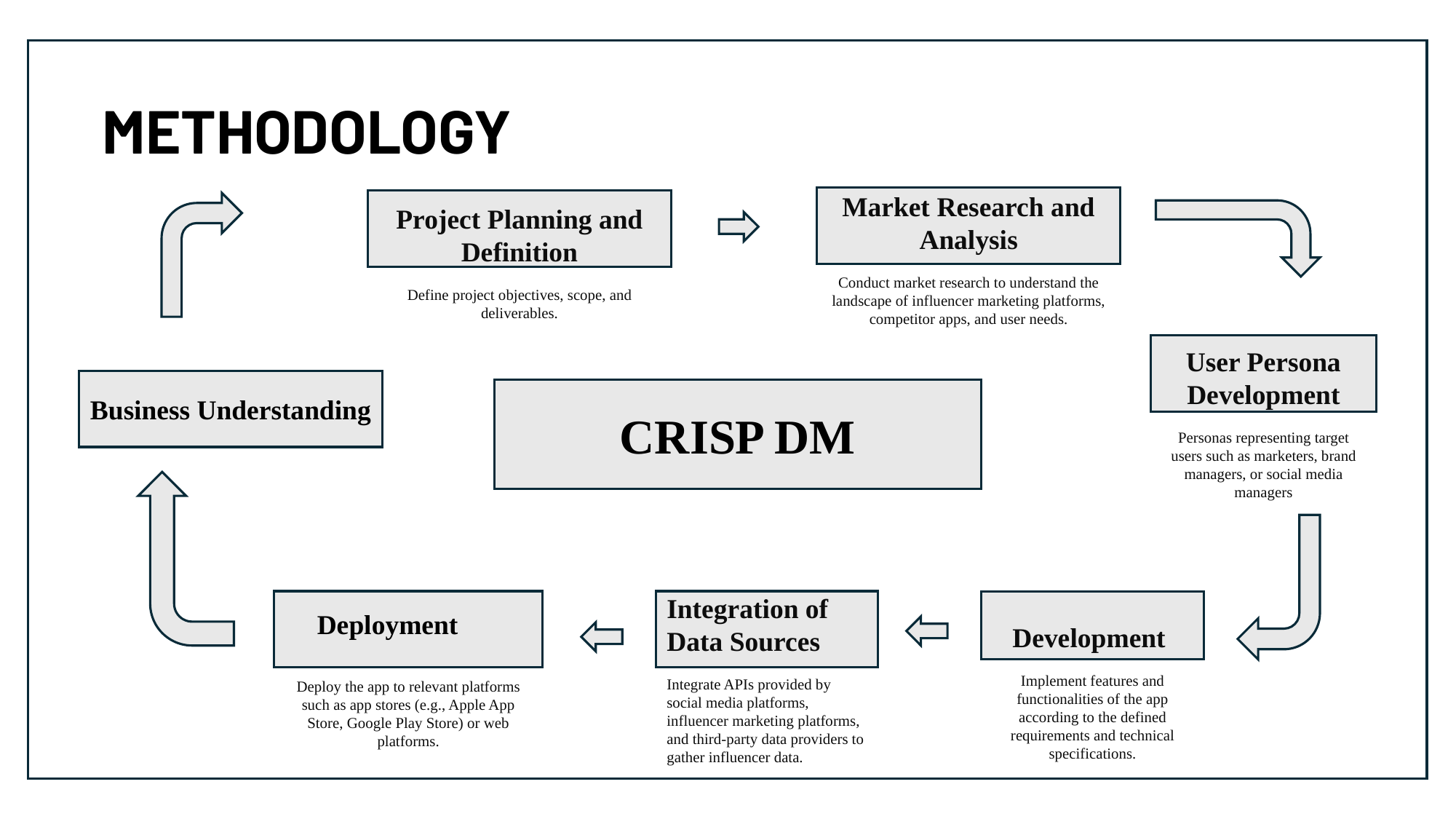

METHODOLOGY

Market Research and Analysis
                                                               Conduct market research to understand the landscape of influencer marketing platforms, competitor apps, and user needs.

Project Planning and Definition

Define project objectives, scope, and deliverables.

User Persona Development

Personas representing target users such as marketers, brand managers, or social media managers
Business Understanding
CRISP DM

Deployment

Deploy the app to relevant platforms such as app stores (e.g., Apple App Store, Google Play Store) or web platforms.

Integration of Data Sources

Integrate APIs provided by social media platforms, influencer marketing platforms, and third-party data providers to gather influencer data.

Development

Implement features and functionalities of the app according to the defined requirements and technical specifications.